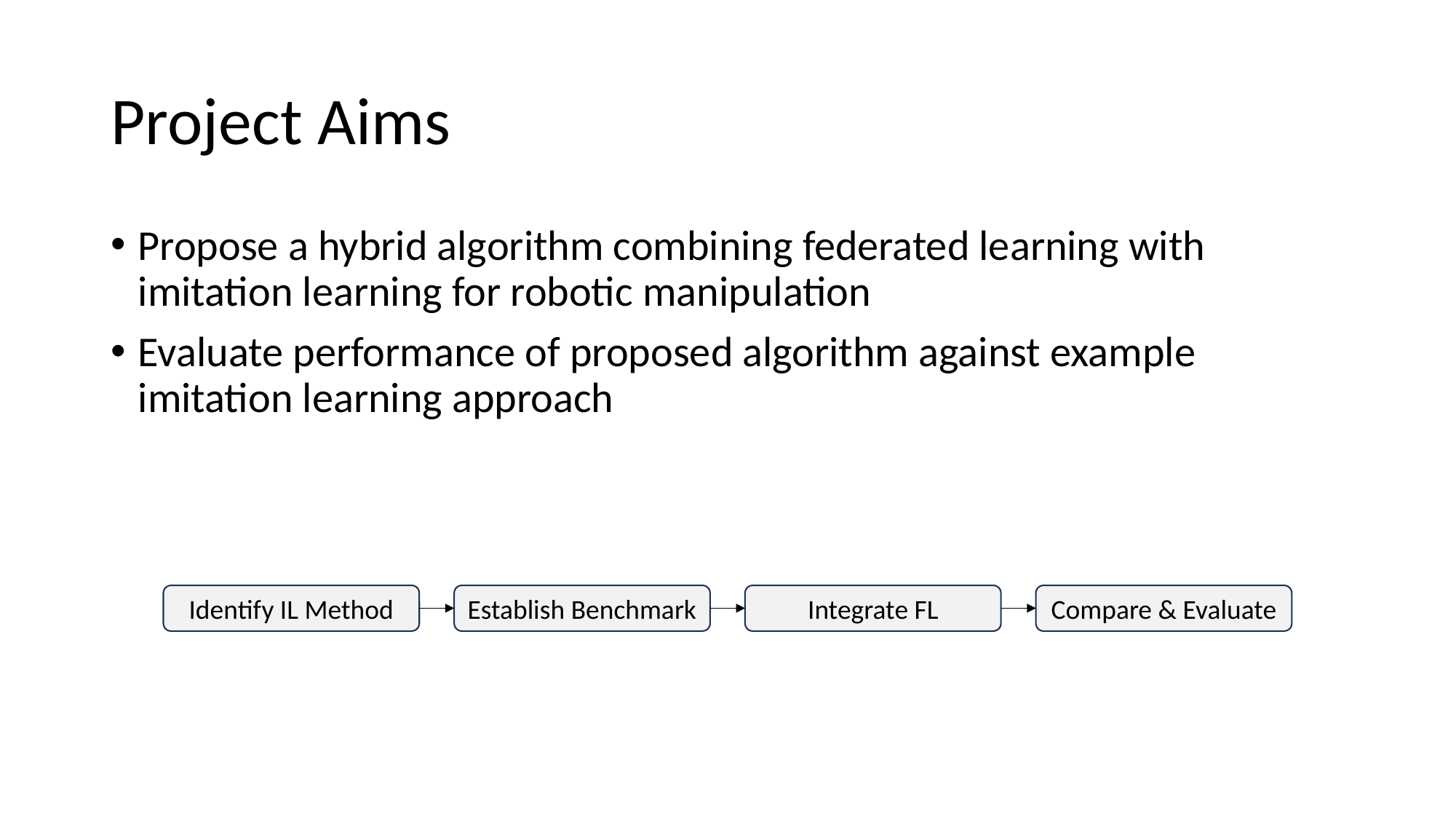

# Project Aims
Propose a hybrid algorithm combining federated learning with imitation learning for robotic manipulation
Evaluate performance of proposed algorithm against example imitation learning approach

Identify IL Method
Establish Benchmark
Integrate FL
Compare & Evaluate